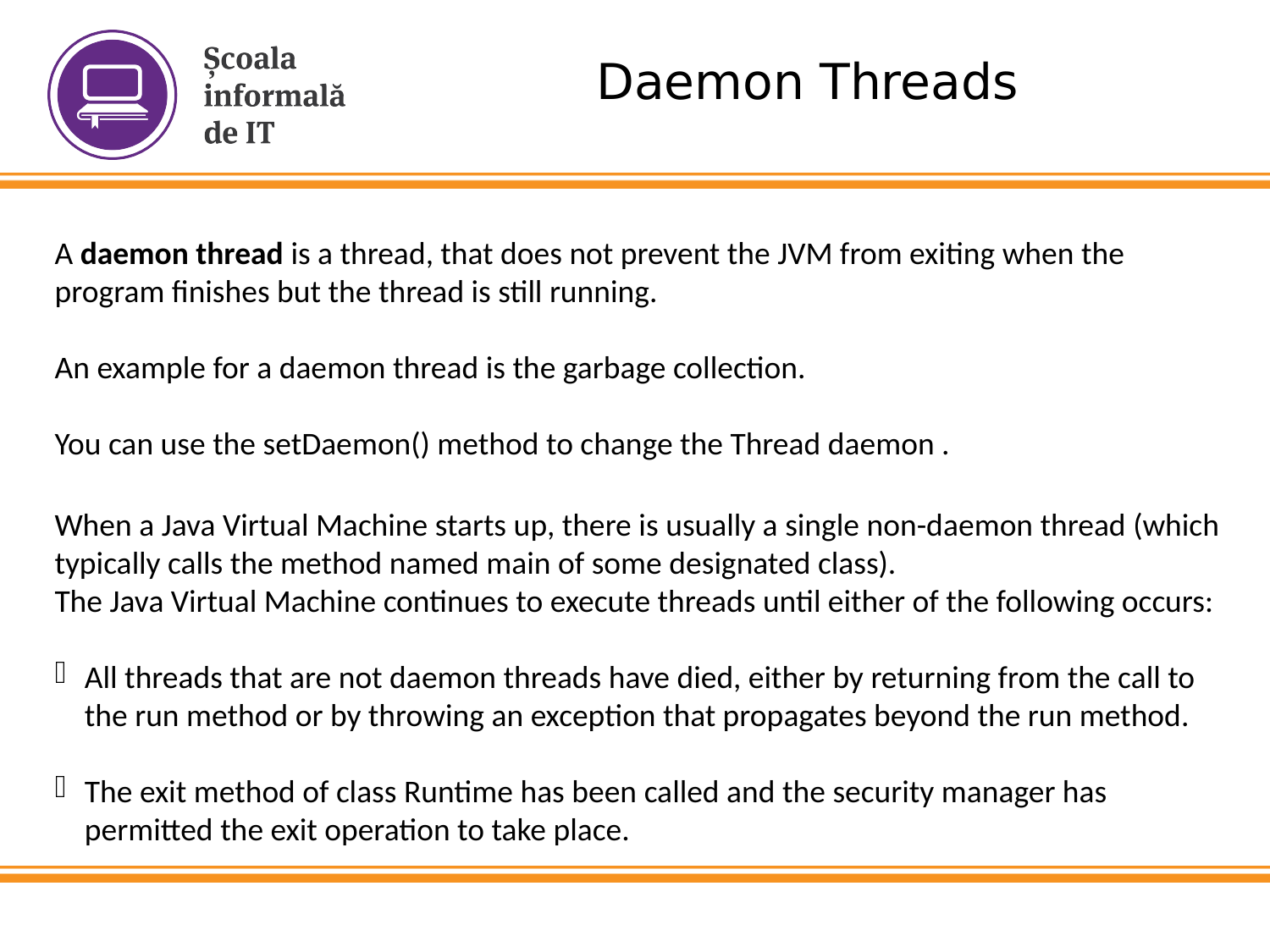

Daemon Threads
A daemon thread is a thread, that does not prevent the JVM from exiting when the program finishes but the thread is still running.

An example for a daemon thread is the garbage collection.

You can use the setDaemon() method to change the Thread daemon .
When a Java Virtual Machine starts up, there is usually a single non-daemon thread (which typically calls the method named main of some designated class).
The Java Virtual Machine continues to execute threads until either of the following occurs:

All threads that are not daemon threads have died, either by returning from the call to the run method or by throwing an exception that propagates beyond the run method.
The exit method of class Runtime has been called and the security manager has permitted the exit operation to take place.